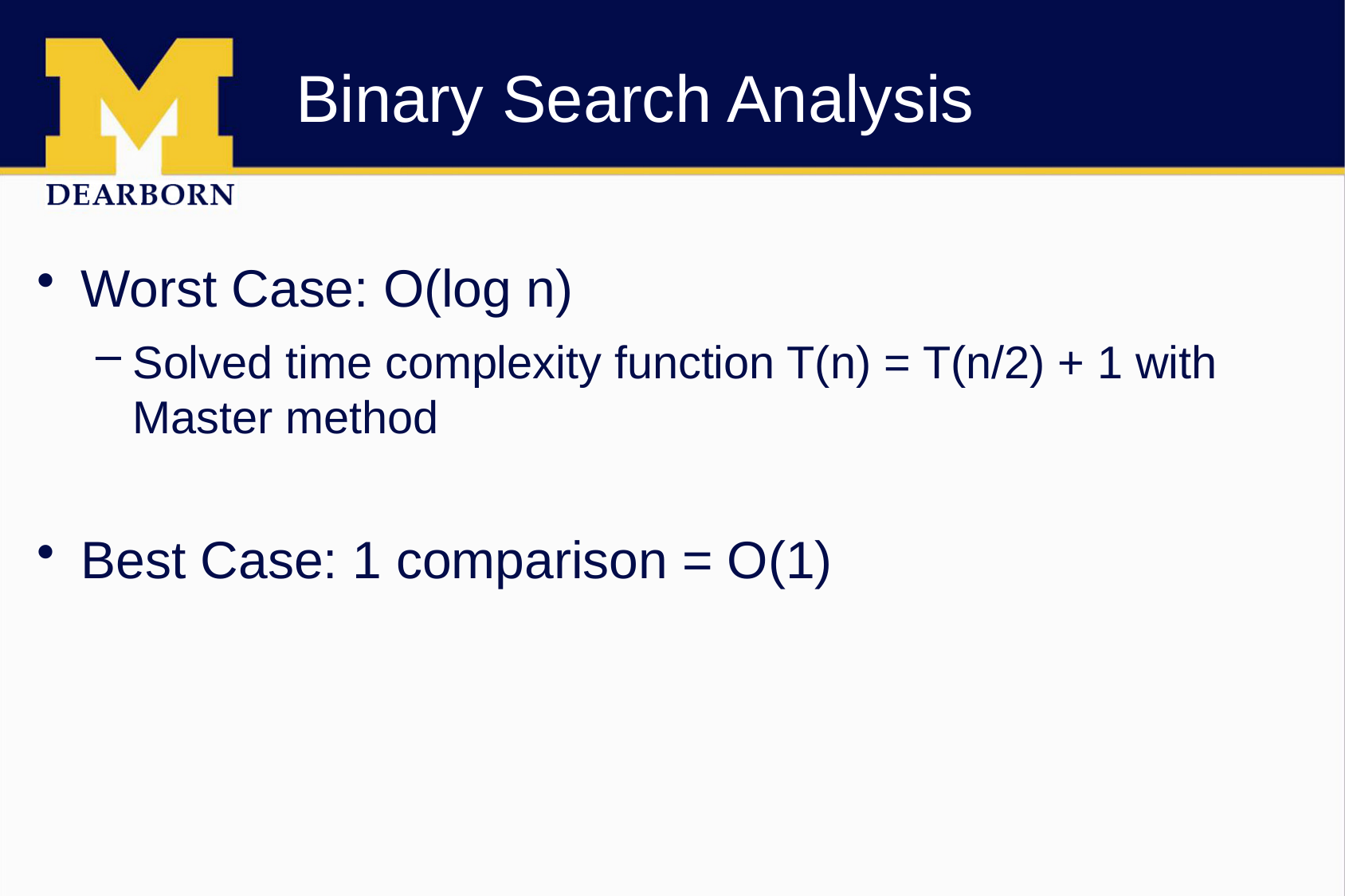

# Binary Search Analysis
Worst Case: O(log n)
Solved time complexity function T(n) = T(n/2) + 1 with Master method

Best Case: 1 comparison = O(1)